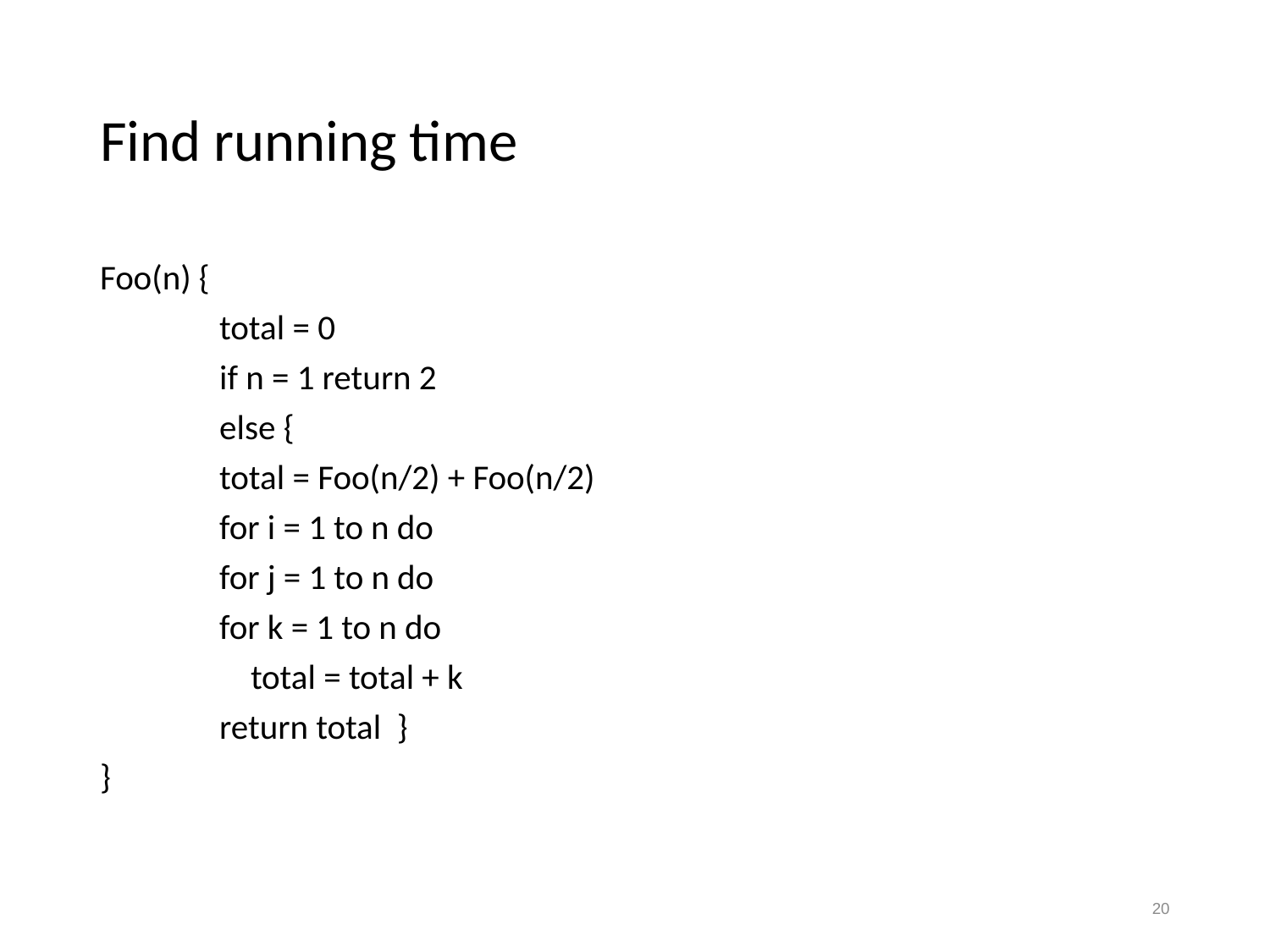

# Find running time
Foo(n) {
	total = 0
	if n = 1 return 2
	else {
		total = Foo(n/2) + Foo(n/2)
		for i = 1 to n do
			for j = 1 to n do
				for k = 1 to n do
				    total = total + k
		return total  }
}

20